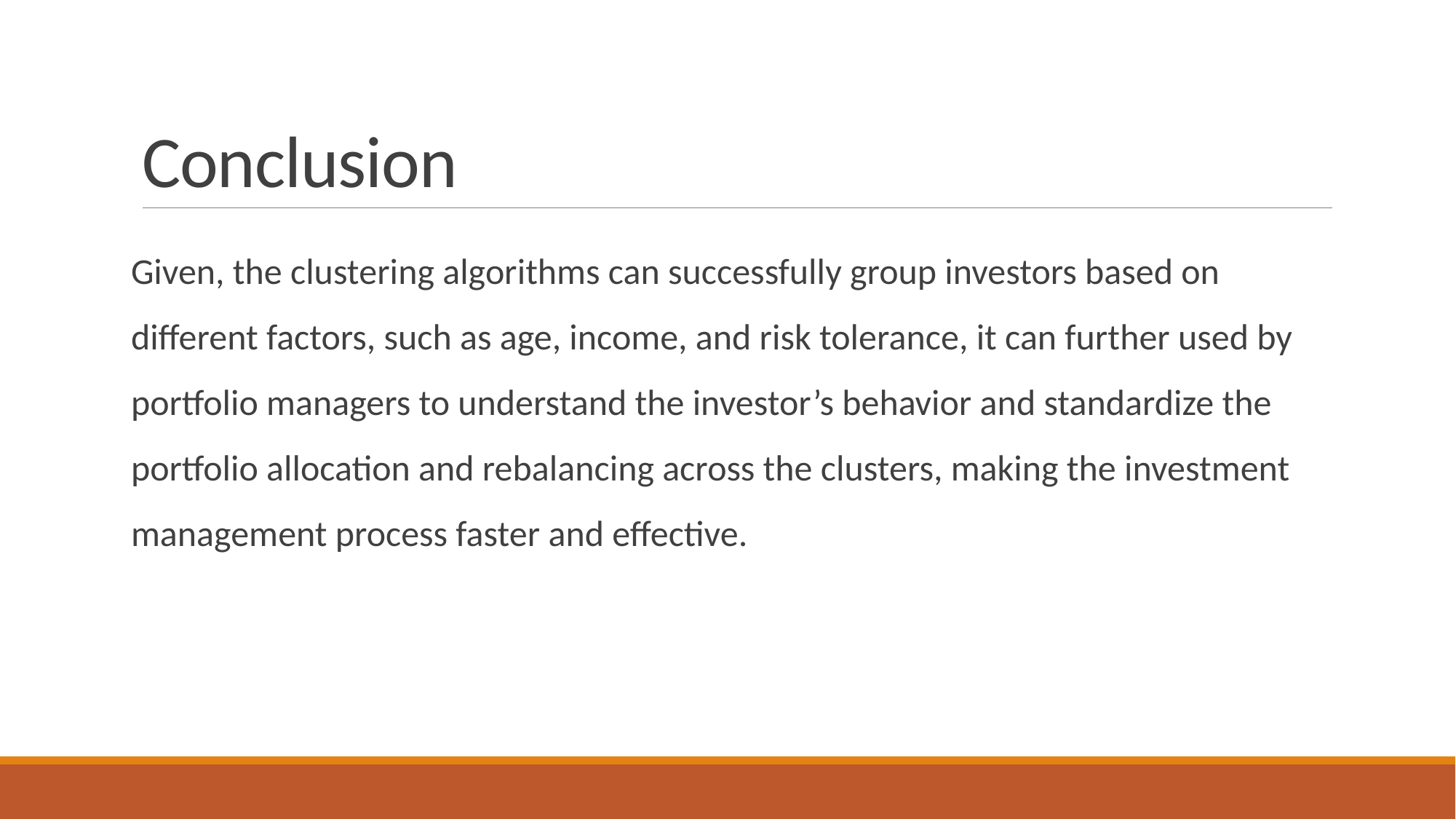

# Conclusion
Given, the clustering algorithms can successfully group investors based on different factors, such as age, income, and risk tolerance, it can further used by portfolio managers to understand the investor’s behavior and standardize the portfolio allocation and rebalancing across the clusters, making the investment management process faster and effective.